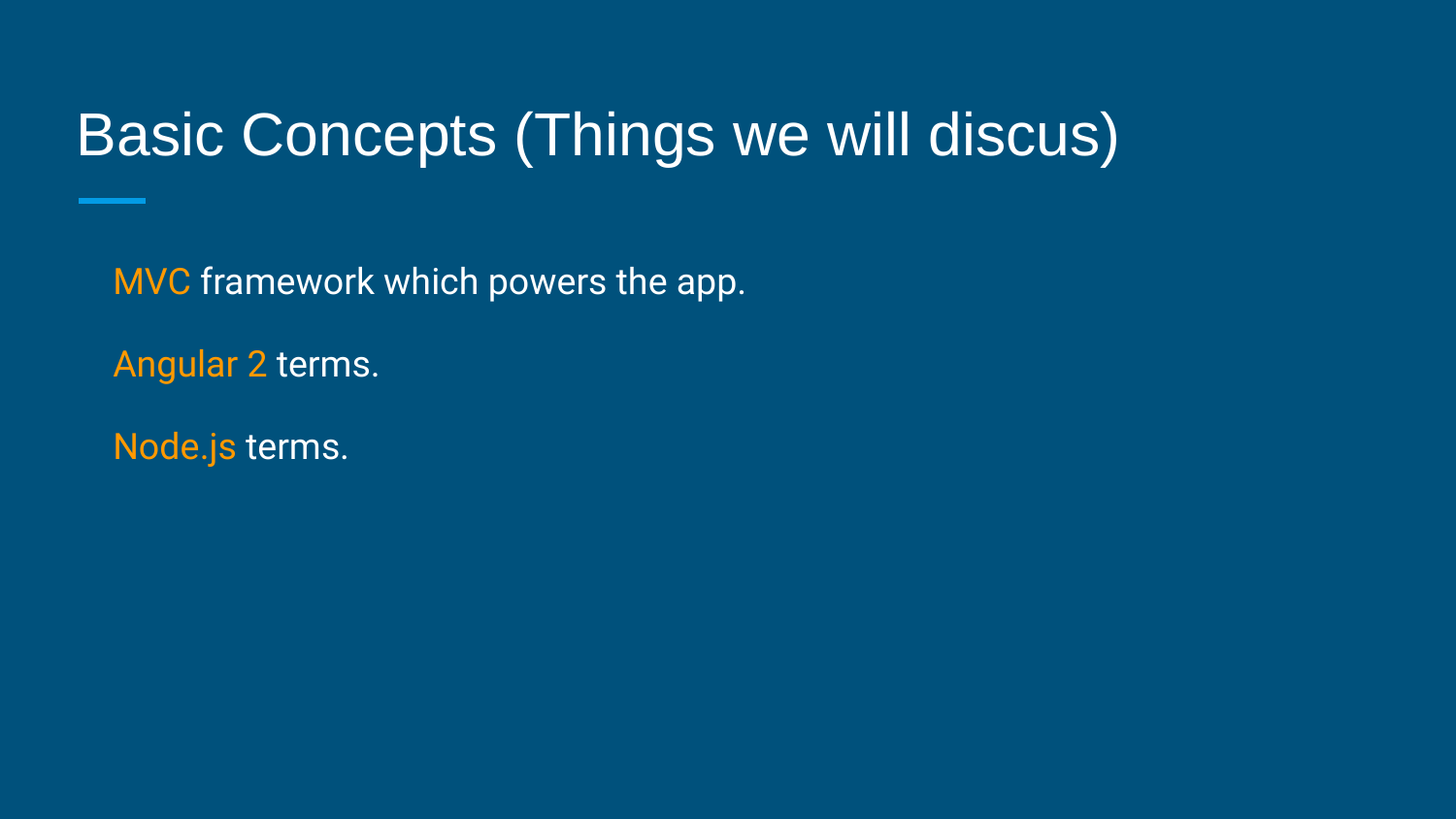

# Basic Concepts (Things we will discus)
MVC framework which powers the app.
Angular 2 terms.
Node.js terms.